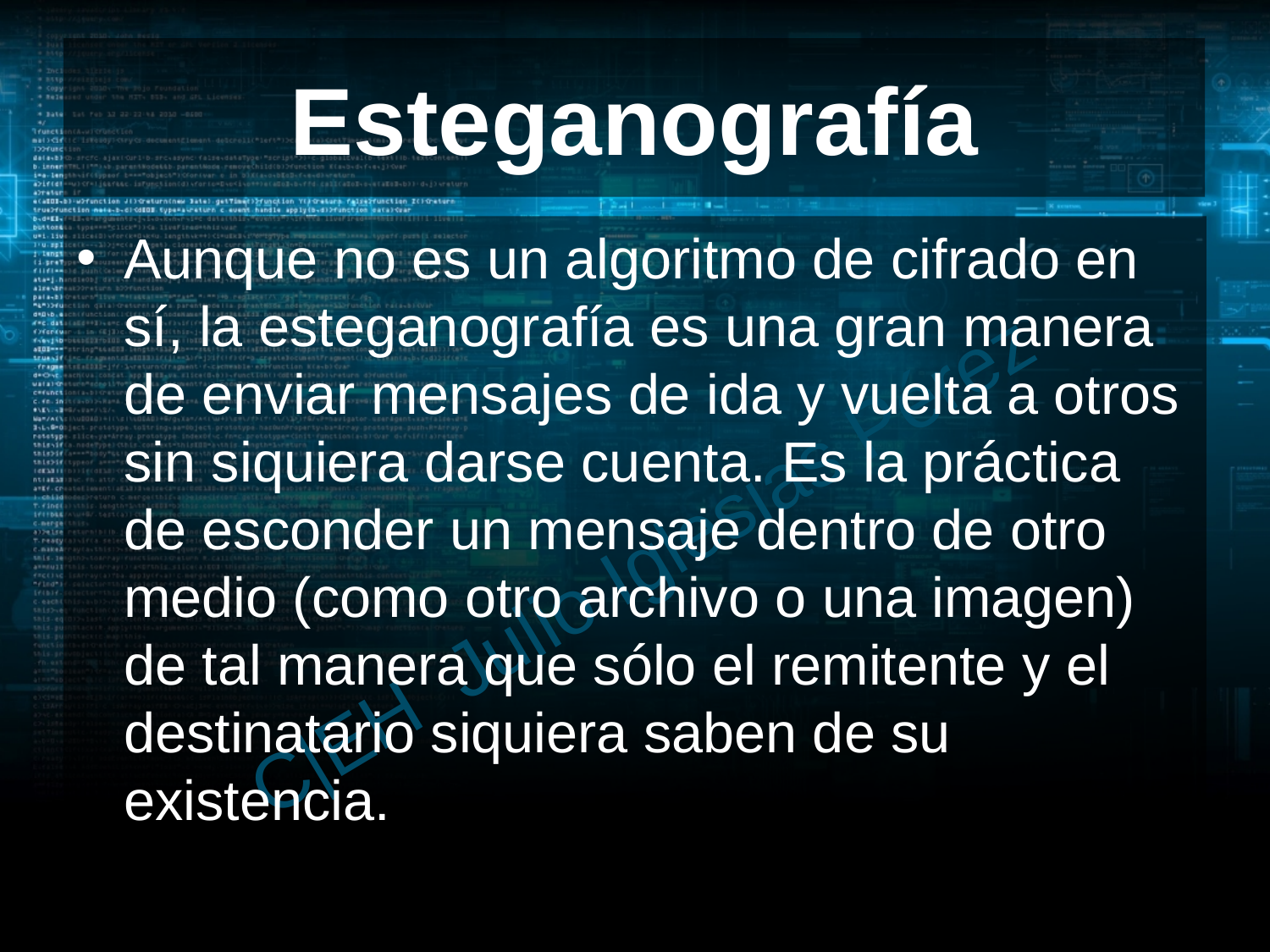

# Esteganografía
Aunque no es un algoritmo de cifrado en sí, la esteganografía es una gran manera de enviar mensajes de ida y vuelta a otros sin siquiera darse cuenta. Es la práctica de esconder un mensaje dentro de otro medio (como otro archivo o una imagen) de tal manera que sólo el remitente y el destinatario siquiera saben de su existencia.
C|EH  Julio Iglesias Pérez